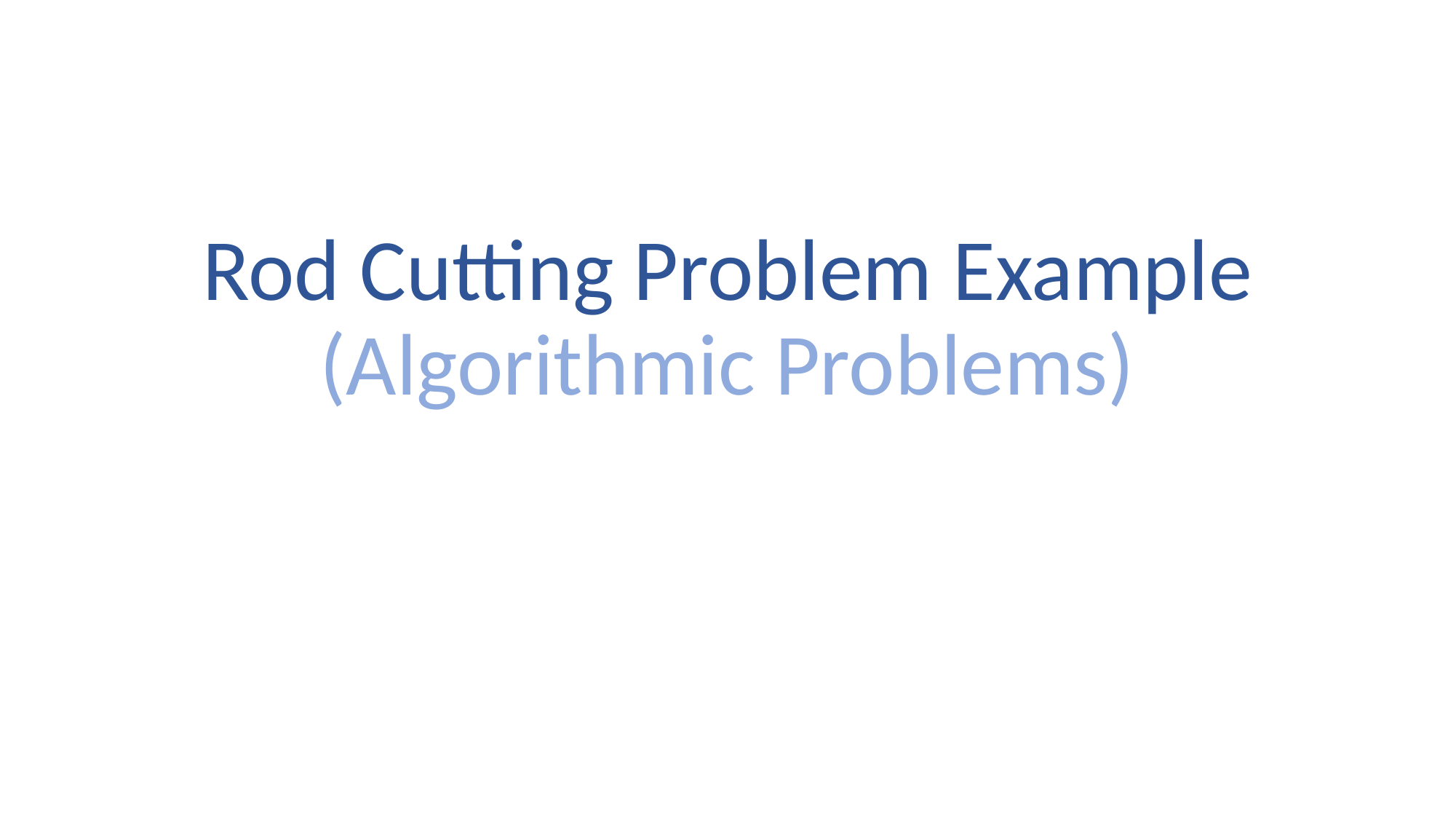

# Rod Cutting Problem Example (Algorithmic Problems)